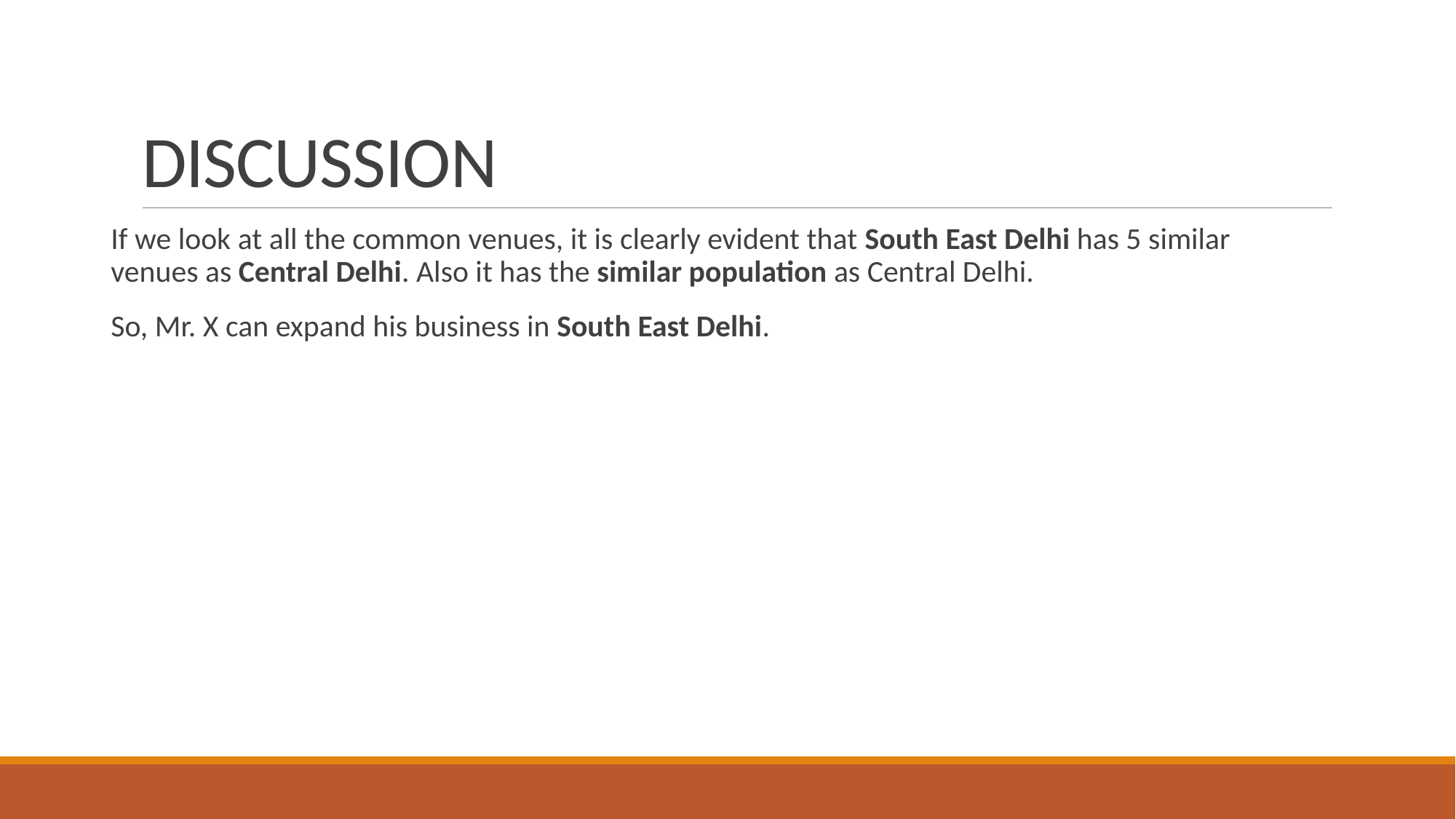

# DISCUSSION
If we look at all the common venues, it is clearly evident that South East Delhi has 5 similar venues as Central Delhi. Also it has the similar population as Central Delhi.
So, Mr. X can expand his business in South East Delhi.